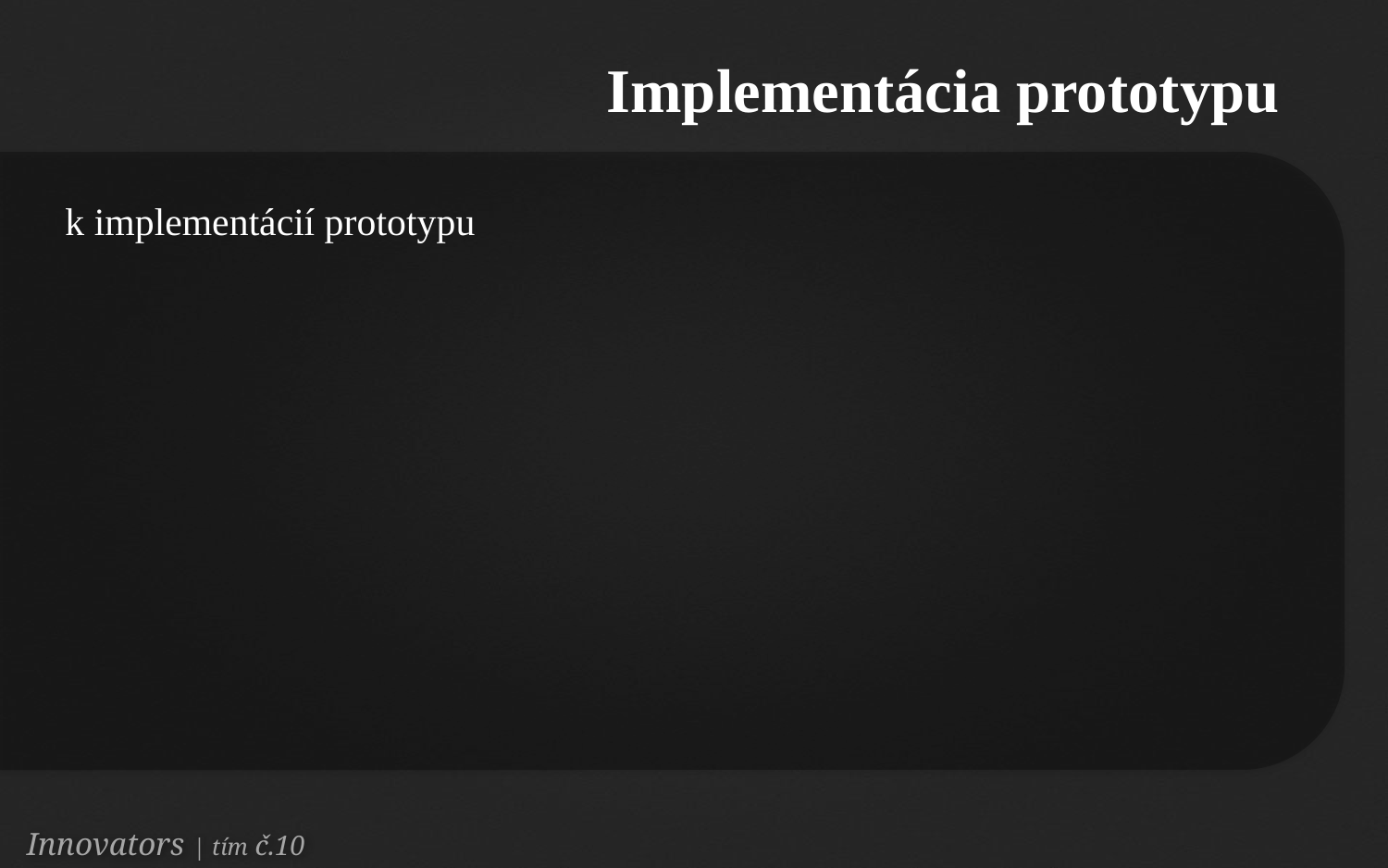

Implementácia prototypu

k implementácií prototypu
Innovators | tím č.10